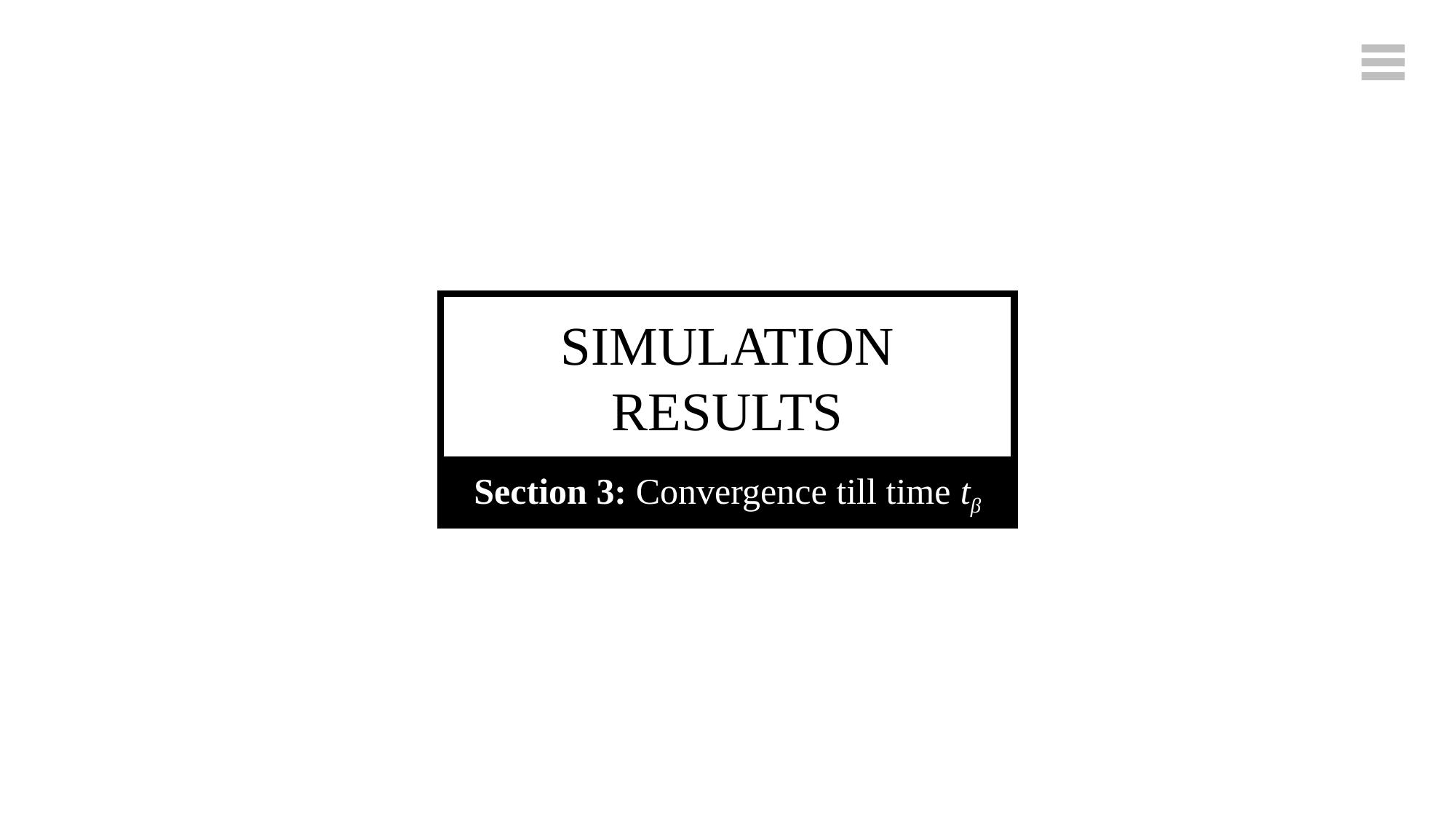

SIMULATION
RESULTS
Section 3: Convergence till time tβ